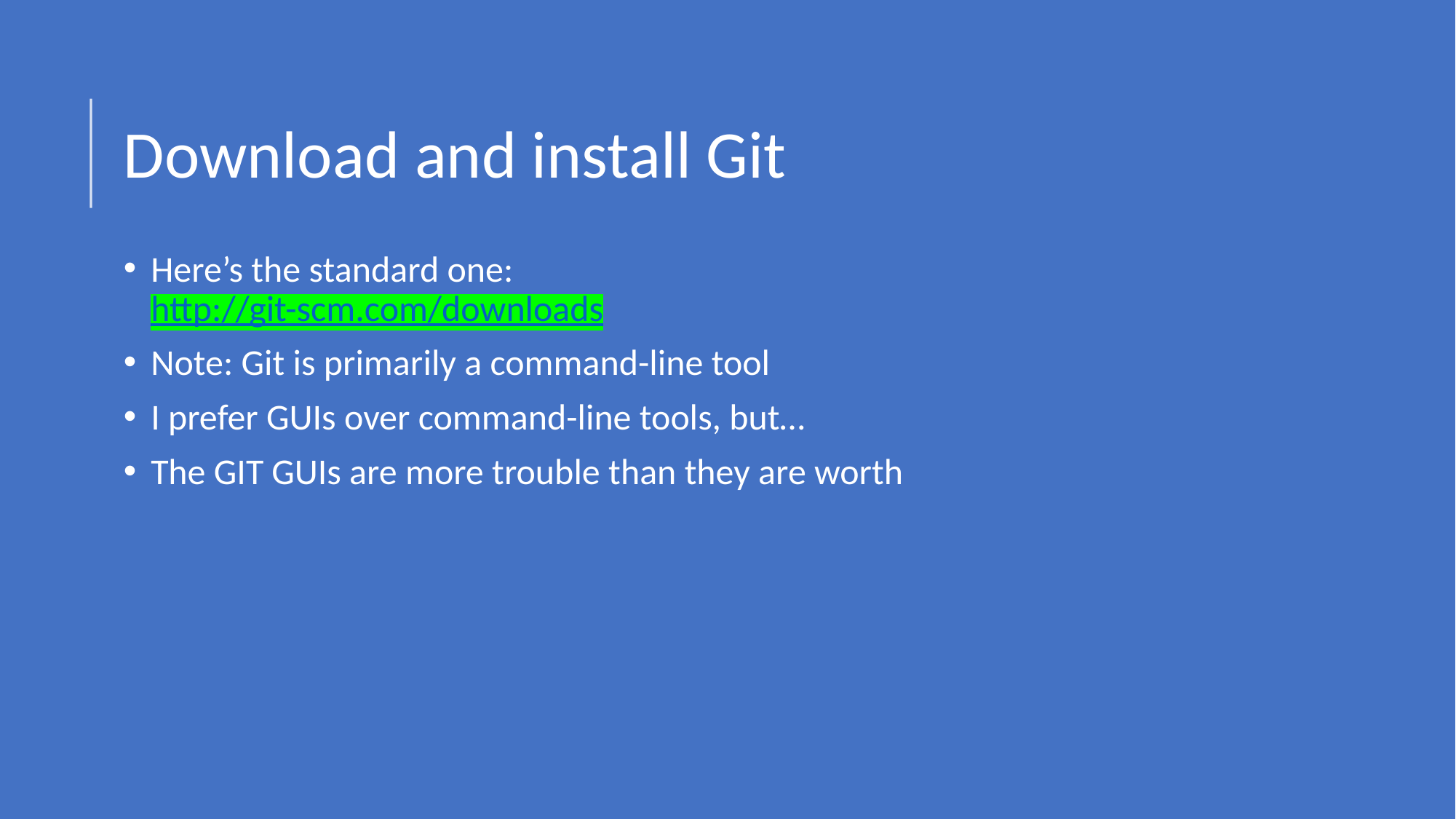

# Download and install Git
Here’s the standard one:
http://git-scm.com/downloads
Note: Git is primarily a command-line tool
I prefer GUIs over command-line tools, but…
The GIT GUIs are more trouble than they are worth